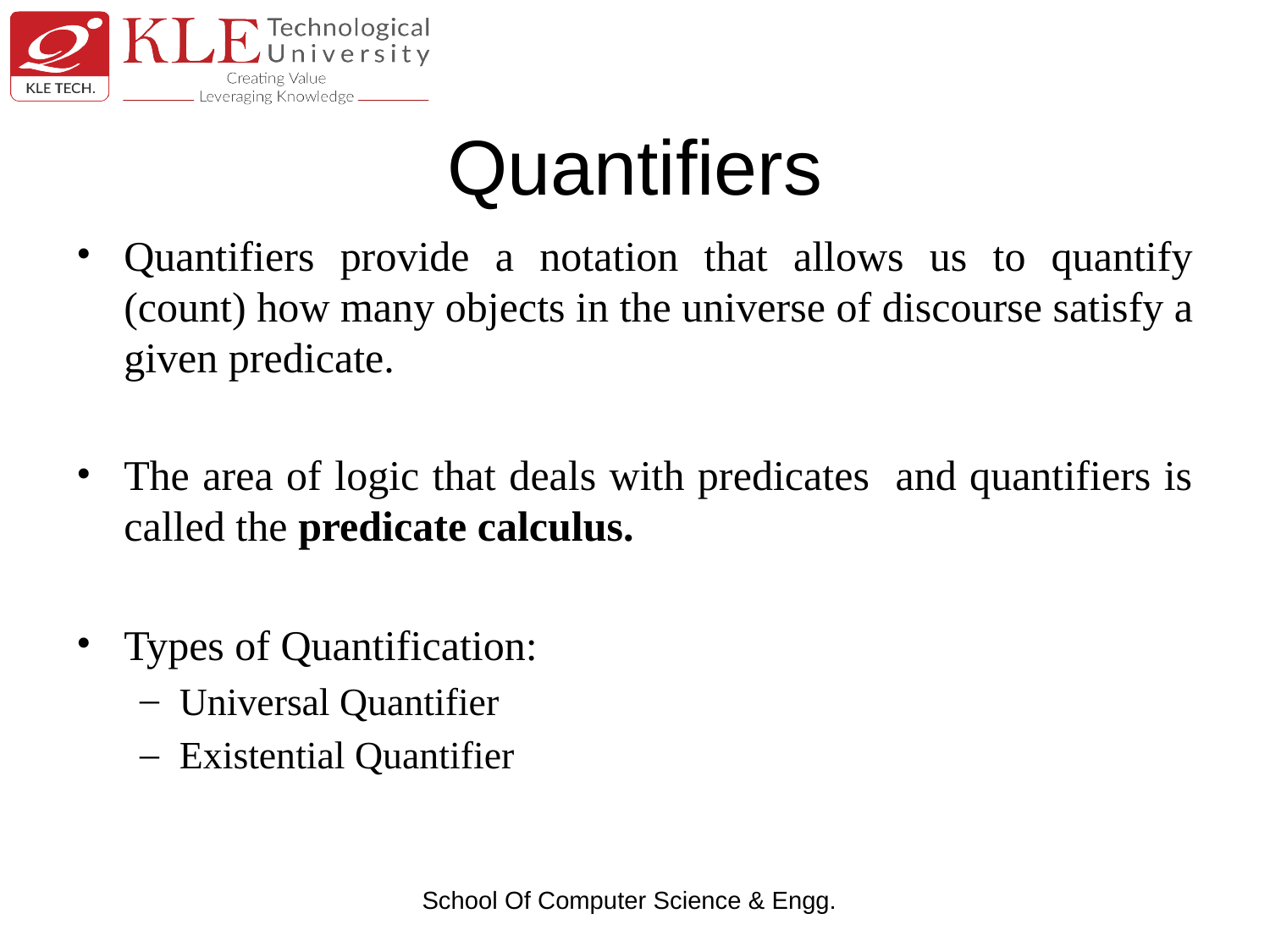

# Quantifiers
Quantifiers provide a notation that allows us to quantify (count) how many objects in the universe of discourse satisfy a given predicate.

The area of logic that deals with predicates  and quantifiers is called the predicate calculus.

Types of Quantification:
Universal Quantifier
Existential Quantifier